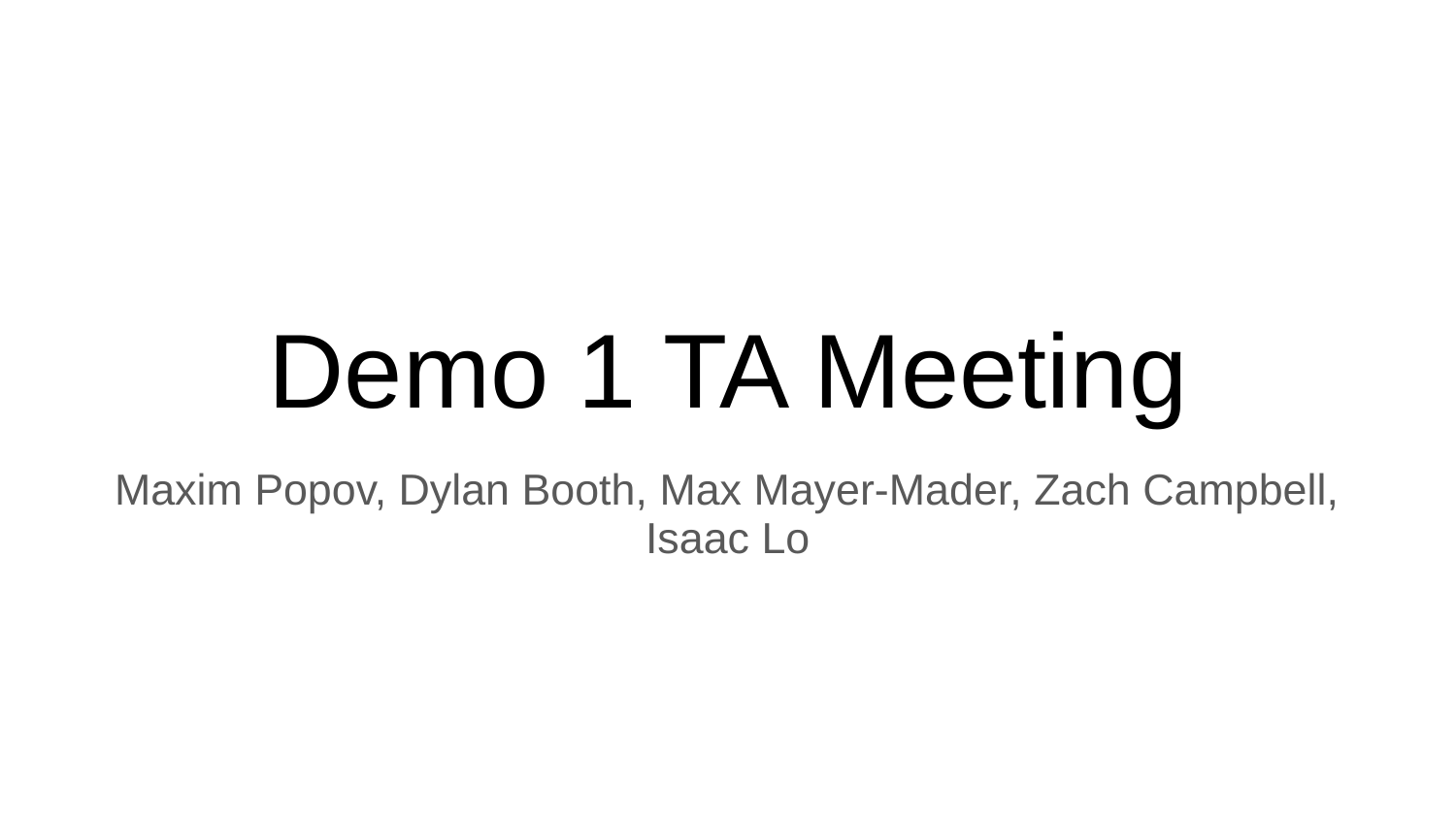

# Demo 1 TA Meeting
Maxim Popov, Dylan Booth, Max Mayer-Mader, Zach Campbell, Isaac Lo